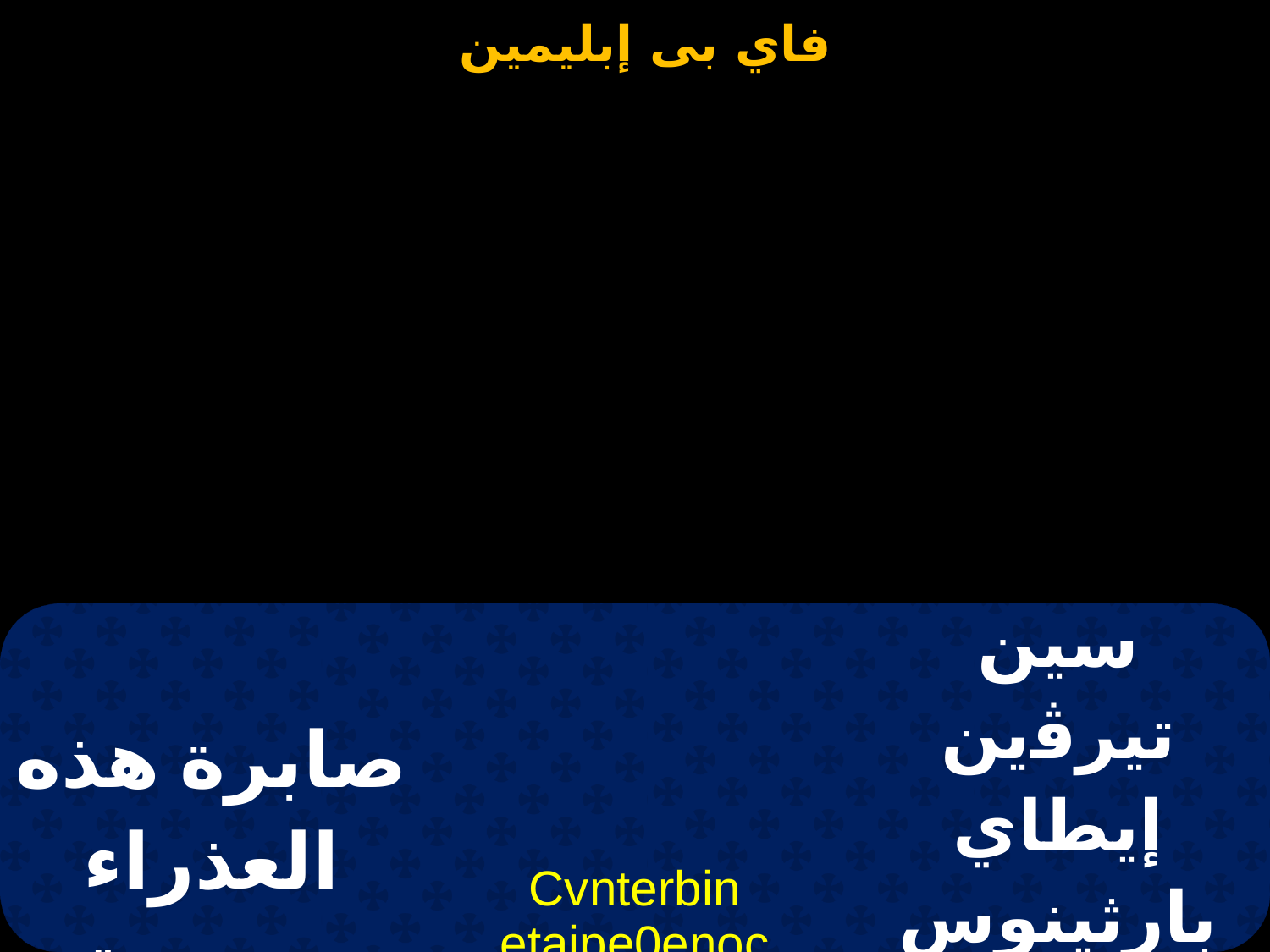

| صابرة هذه العذراء وحسنة هي بتوليتها | Cvnterbin etaipe0enoc han`0metennec `ntecpar0enia | سين تيرﭬين إيطاي بارثينوس هان إثميتين نيس : إنتيس بارثينيا |
| --- | --- | --- |